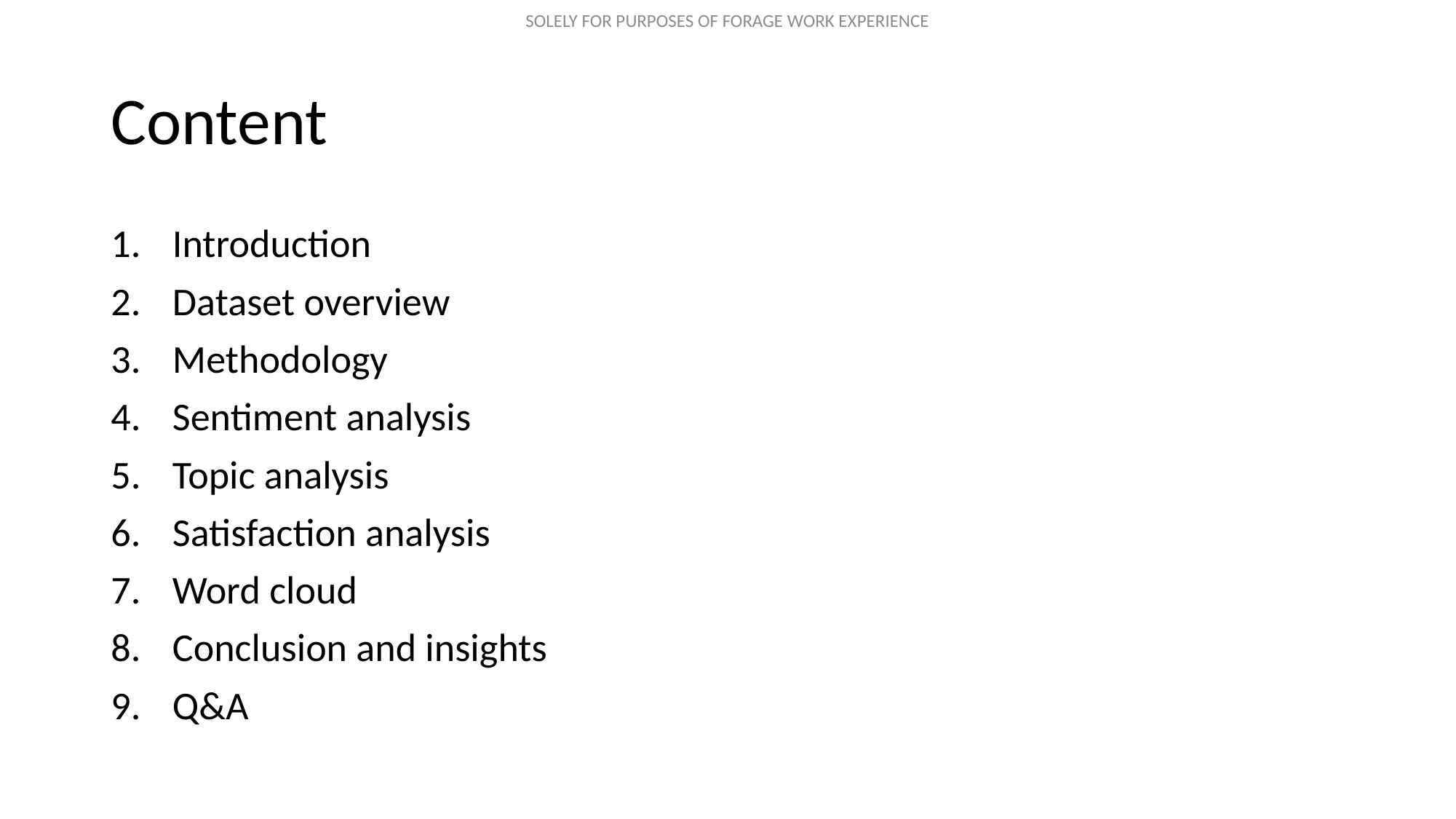

# Content
Introduction
Dataset overview
Methodology
Sentiment analysis
Topic analysis
Satisfaction analysis
Word cloud
Conclusion and insights
Q&A